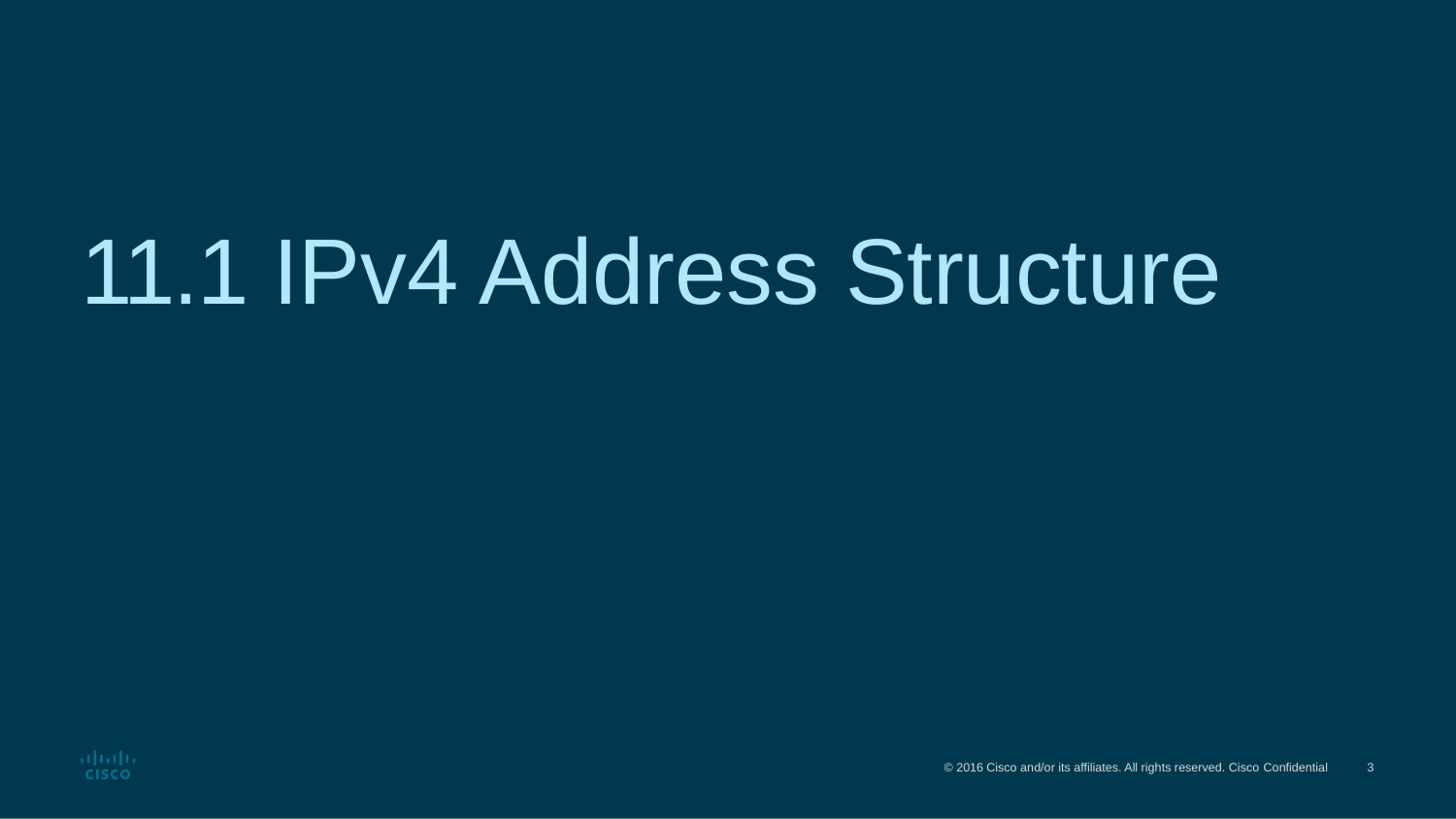

# 11.1 IPv4 Address Structure
© 2016 Cisco and/or its affiliates. All rights reserved. Cisco Confidential
3